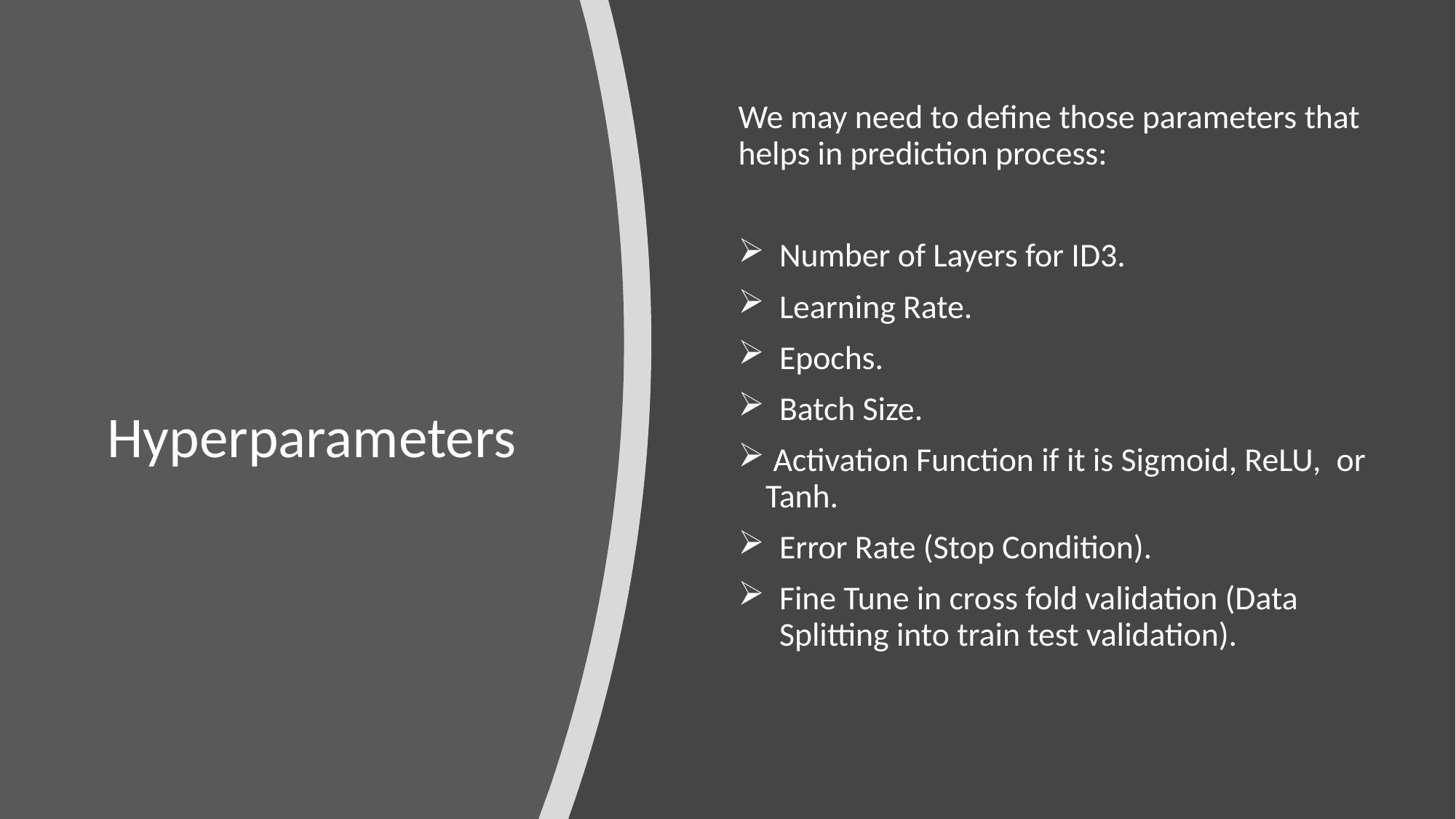

We may need to define those parameters that helps in prediction process:

Number of Layers for ID3.
Learning Rate.
Epochs.
Batch Size.
 Activation Function if it is Sigmoid, ReLU,  or Tanh.
Error Rate (Stop Condition).
Fine Tune in cross fold validation (Data Splitting into train test validation).

# Hyperparameters